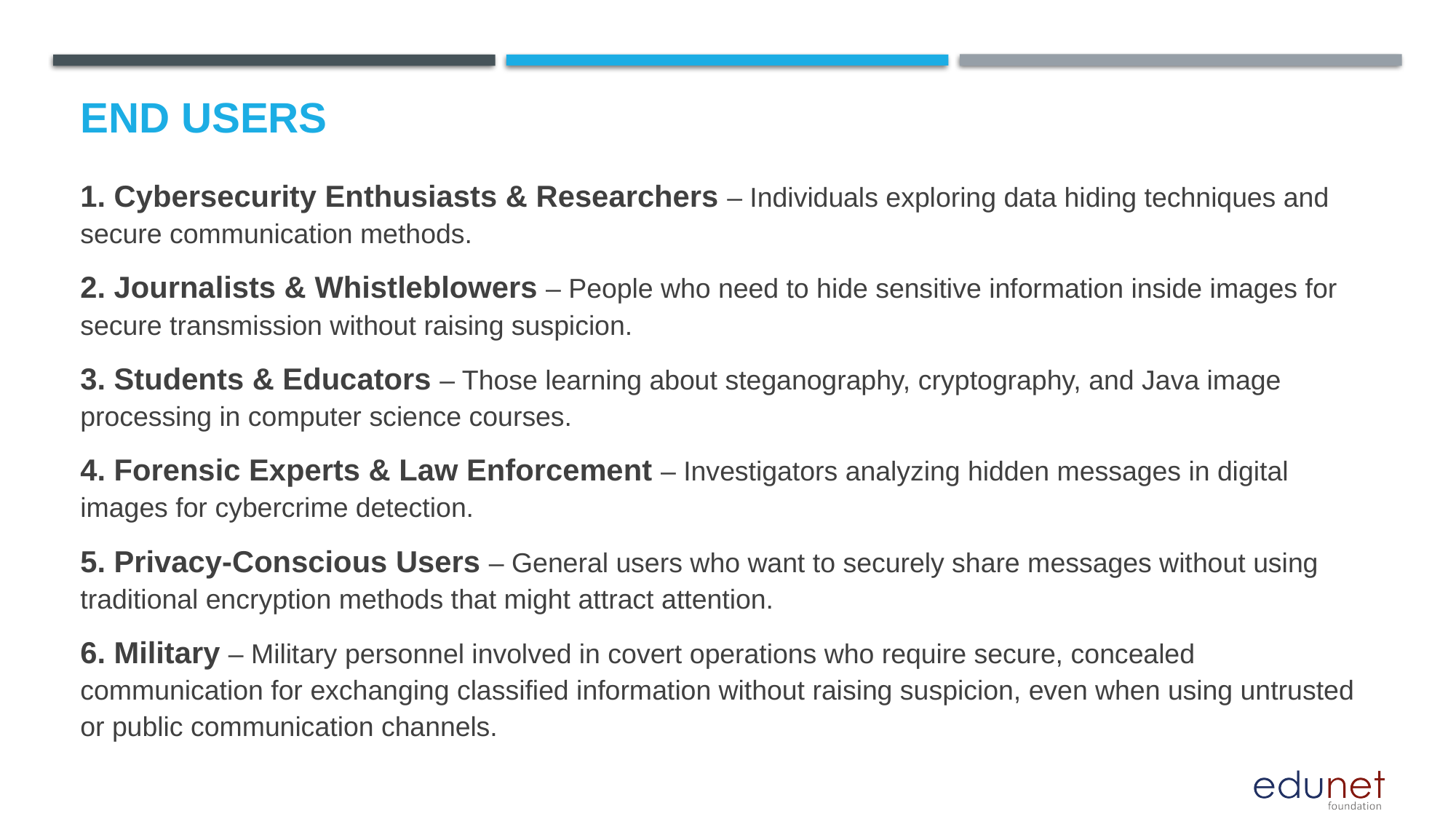

# End users
1. Cybersecurity Enthusiasts & Researchers – Individuals exploring data hiding techniques and secure communication methods.
2. Journalists & Whistleblowers – People who need to hide sensitive information inside images for secure transmission without raising suspicion.
3. Students & Educators – Those learning about steganography, cryptography, and Java image processing in computer science courses.
4. Forensic Experts & Law Enforcement – Investigators analyzing hidden messages in digital images for cybercrime detection.
5. Privacy-Conscious Users – General users who want to securely share messages without using traditional encryption methods that might attract attention.
6. Military – Military personnel involved in covert operations who require secure, concealed communication for exchanging classified information without raising suspicion, even when using untrusted or public communication channels.